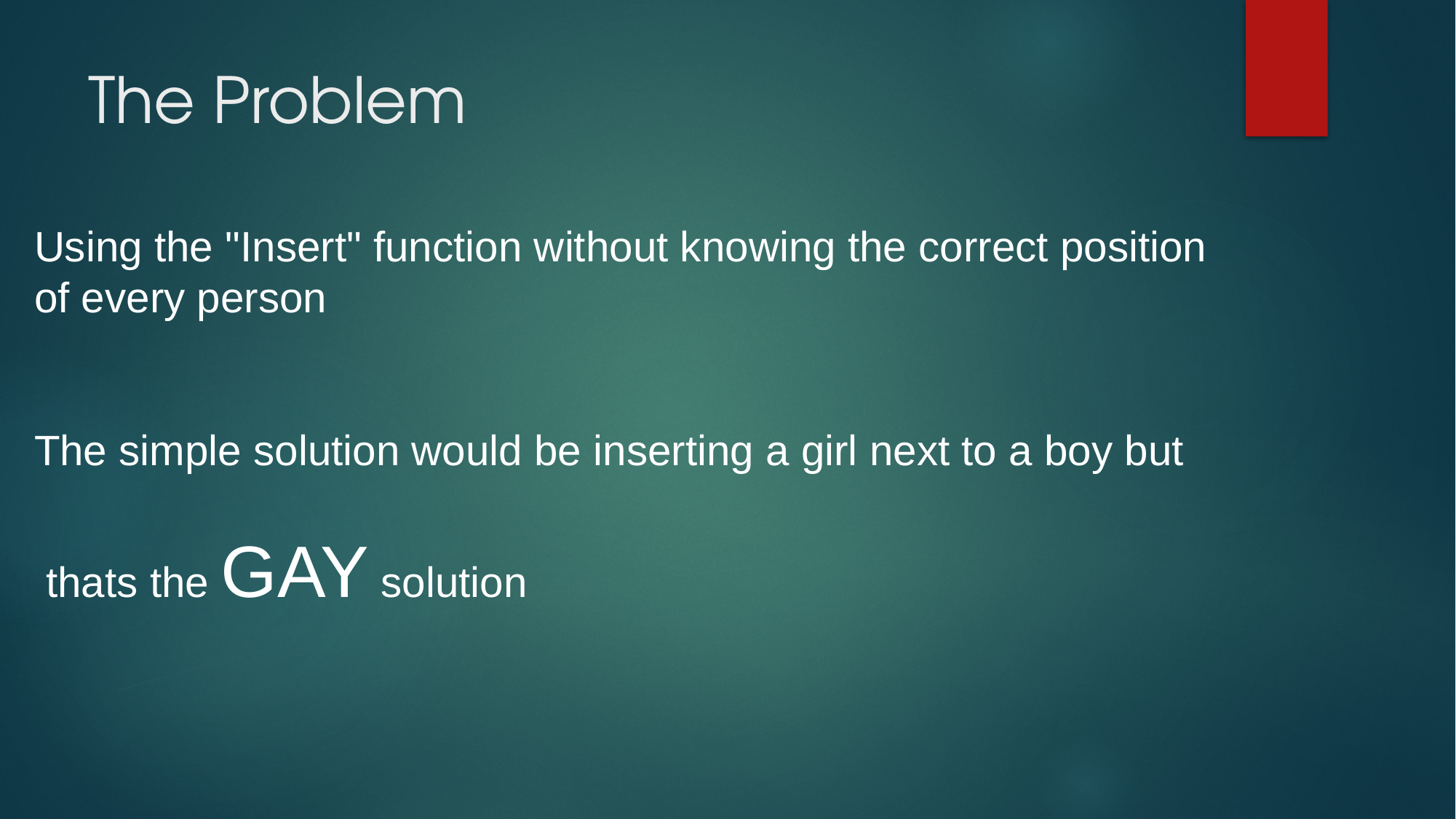

# The Problem
Using the "Insert" function without knowing the correct position of every person

The simple solution would be inserting a girl next to a boy but

 thats the GAY solution